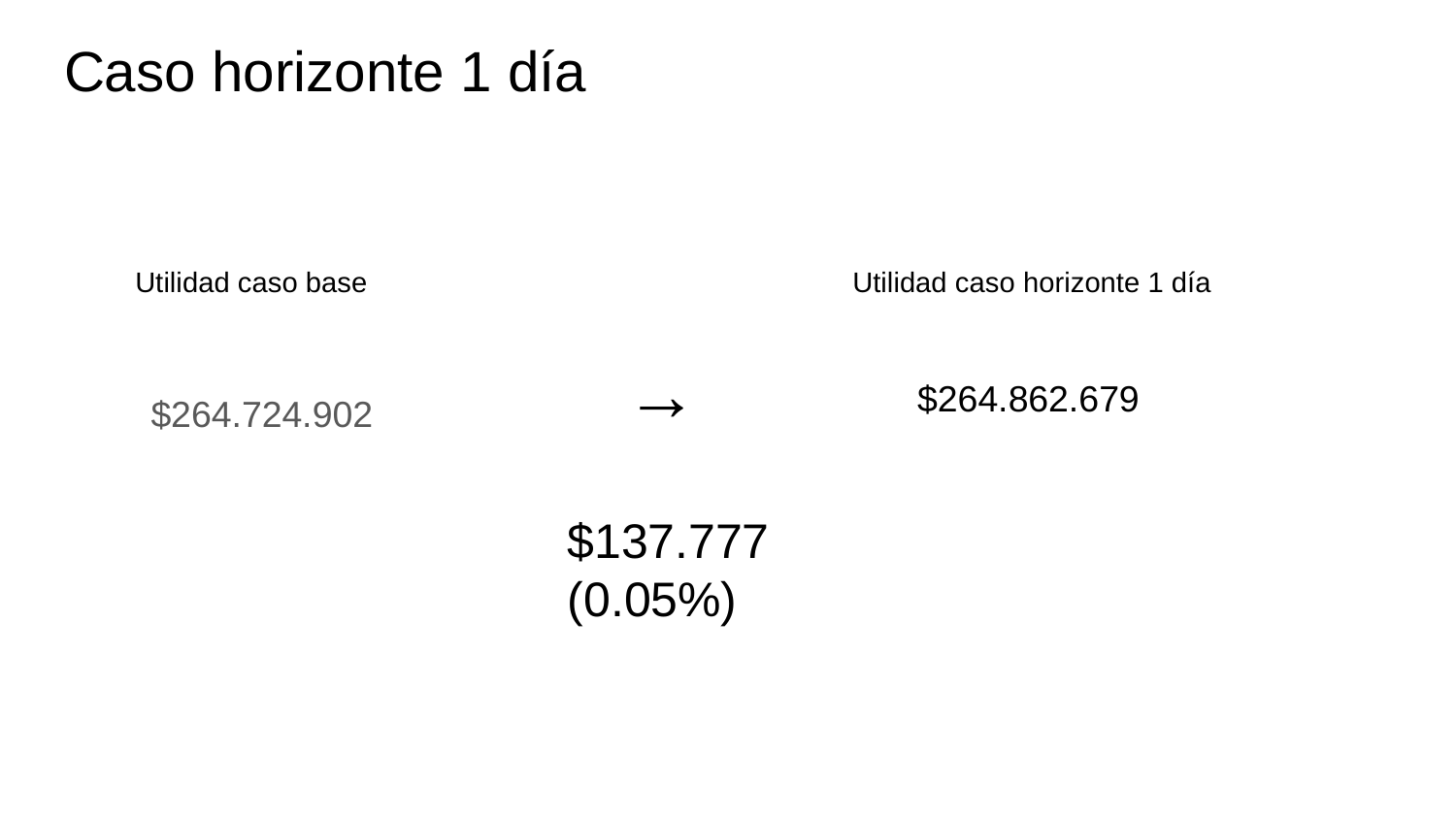

# Caso horizonte 1 día
Utilidad caso base
Utilidad caso horizonte 1 día
$264.724.902
$264.862.679
→
$137.777 (0.05%)